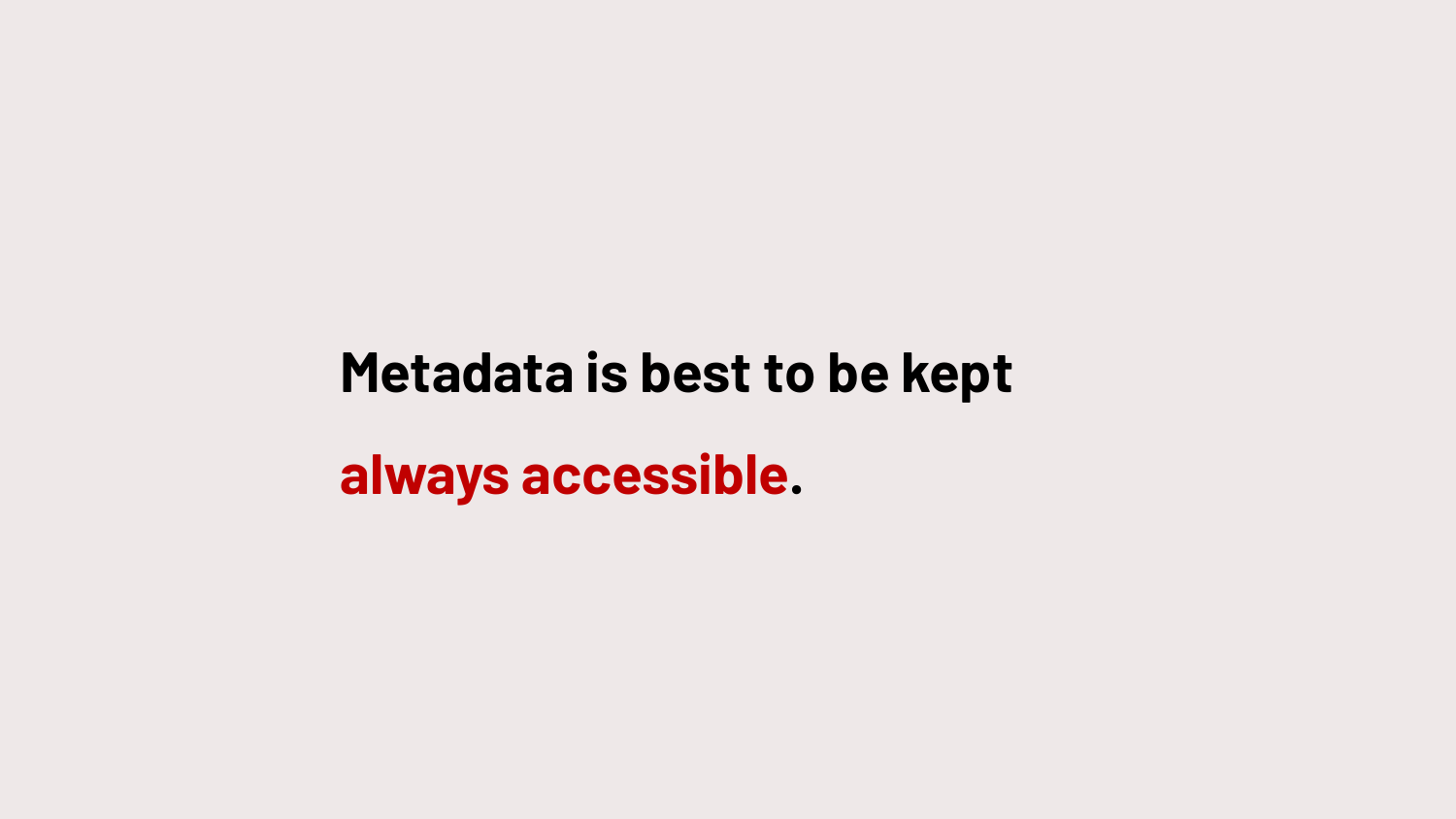

Metadata is best to be kept always accessible.